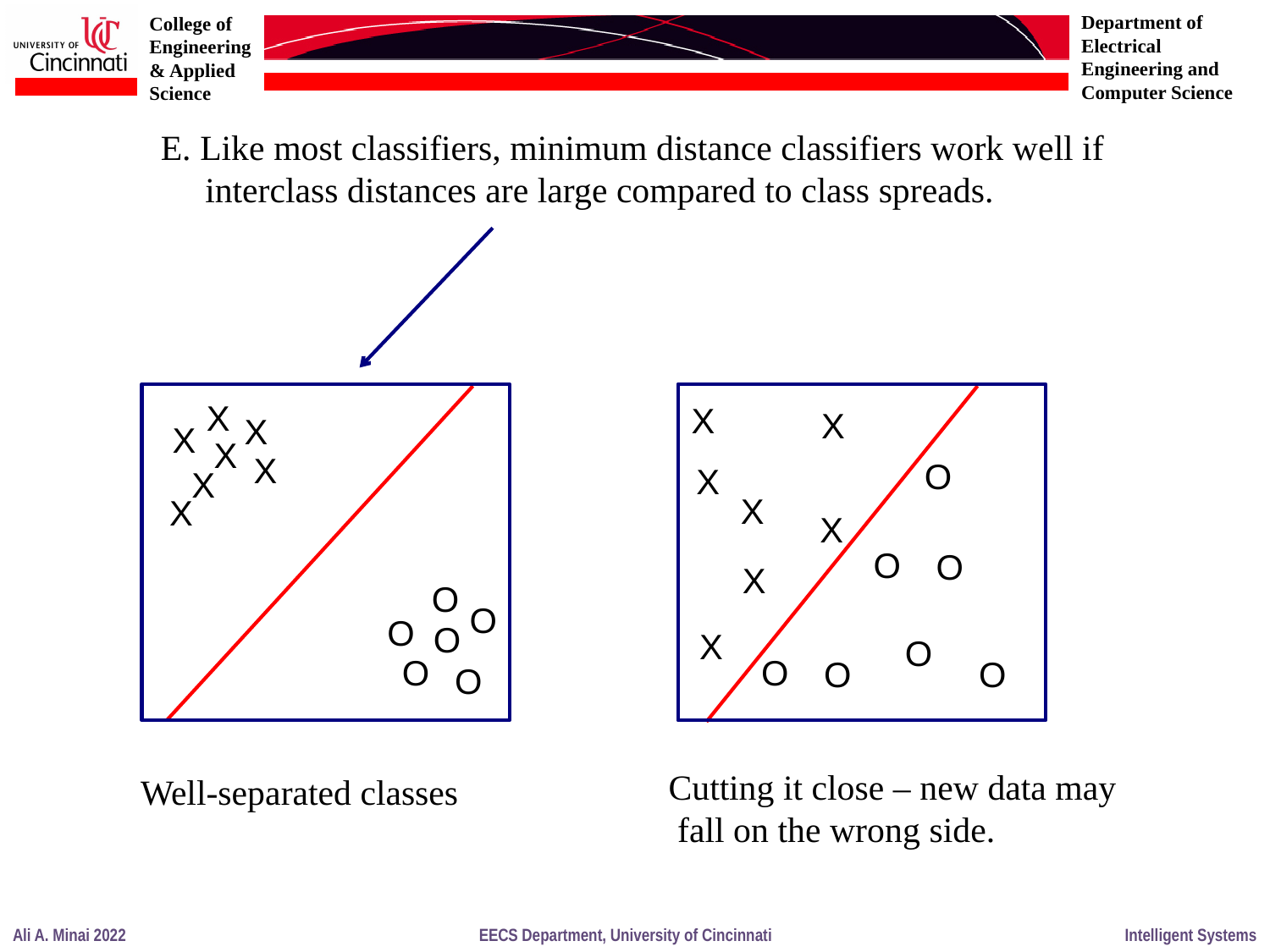

E. Like most classifiers, minimum distance classifiers work well if
     interclass distances are large compared to class spreads.

X
X
X
X
X
X
X
O
X
X
X
X
X
O
O
X
O
O
O
O
X
O
O
O
O
O
O
Cutting it close – new data may
 fall on the wrong side.
Well-separated classes